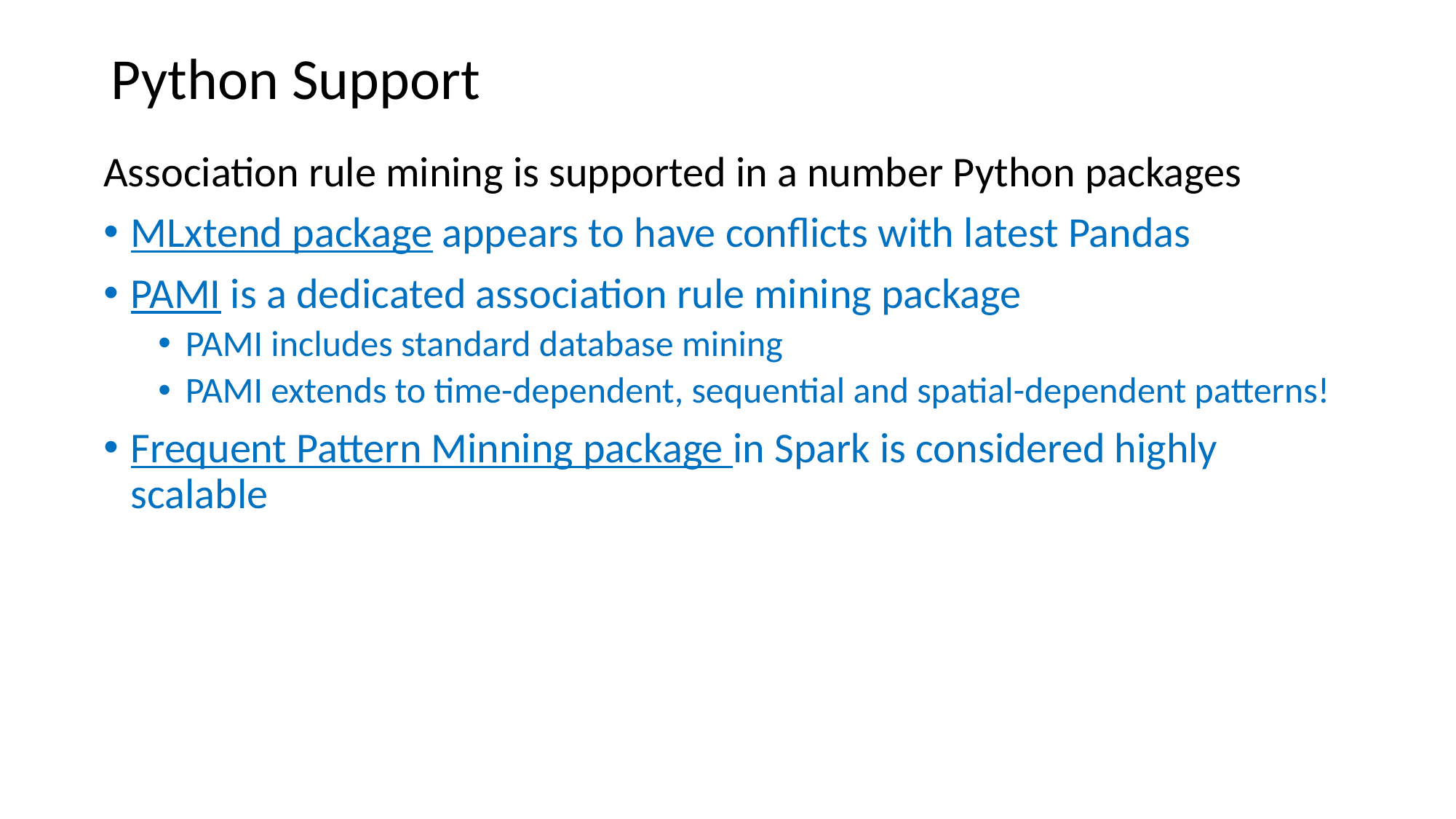

# Python Support
Association rule mining is supported in a number Python packages
MLxtend package appears to have conflicts with latest Pandas
PAMI is a dedicated association rule mining package
PAMI includes standard database mining
PAMI extends to time-dependent, sequential and spatial-dependent patterns!
Frequent Pattern Minning package in Spark is considered highly scalable